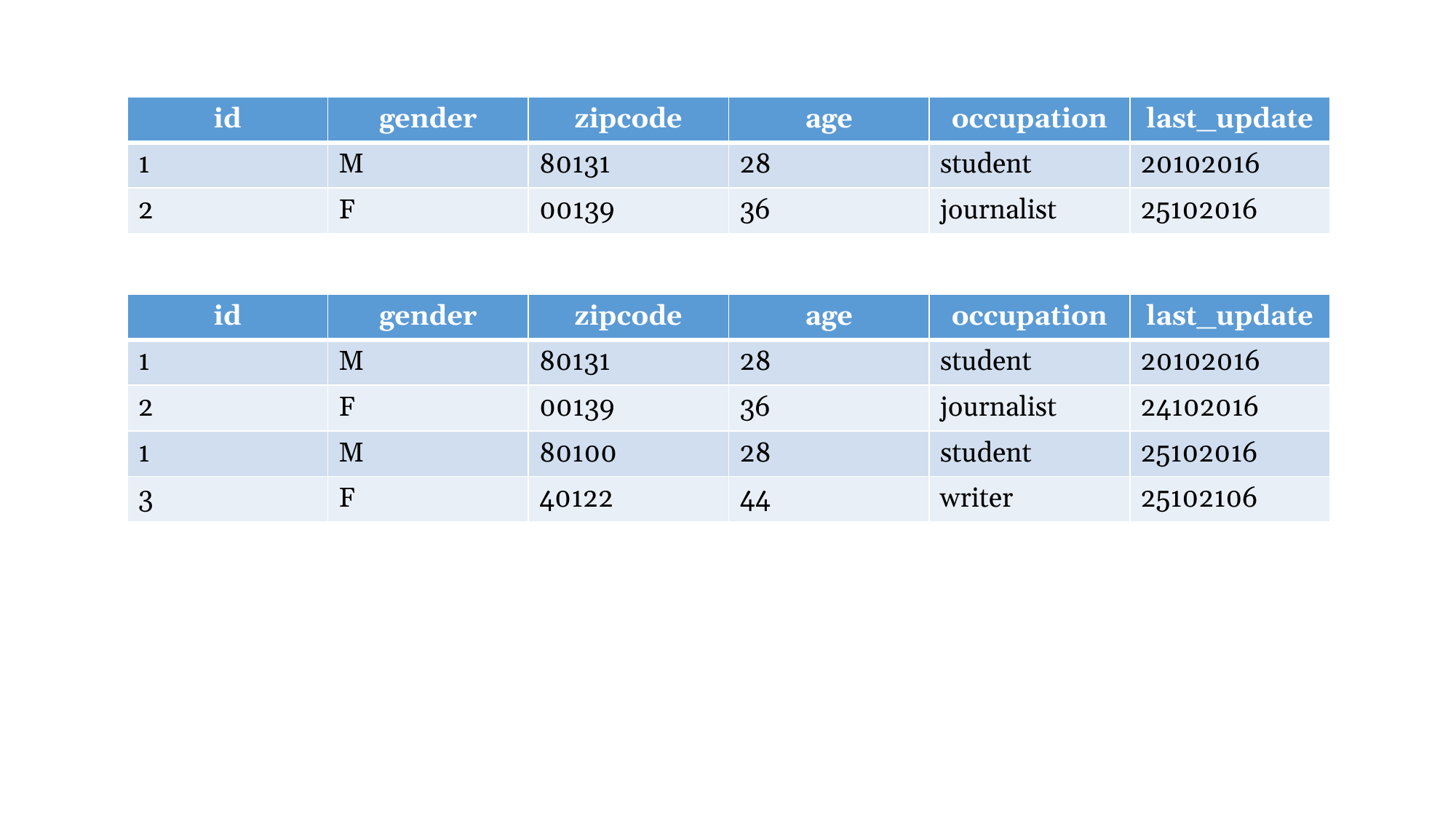

| id | gender | zipcode | age | occupation | last\_update |
| --- | --- | --- | --- | --- | --- |
| 1 | M | 80131 | 28 | student | 20102016 |
| 2 | F | 00139 | 36 | journalist | 25102016 |
| id | gender | zipcode | age | occupation | last\_update |
| --- | --- | --- | --- | --- | --- |
| 1 | M | 80131 | 28 | student | 20102016 |
| 2 | F | 00139 | 36 | journalist | 24102016 |
| 1 | M | 80100 | 28 | student | 25102016 |
| 3 | F | 40122 | 44 | writer | 25102106 |